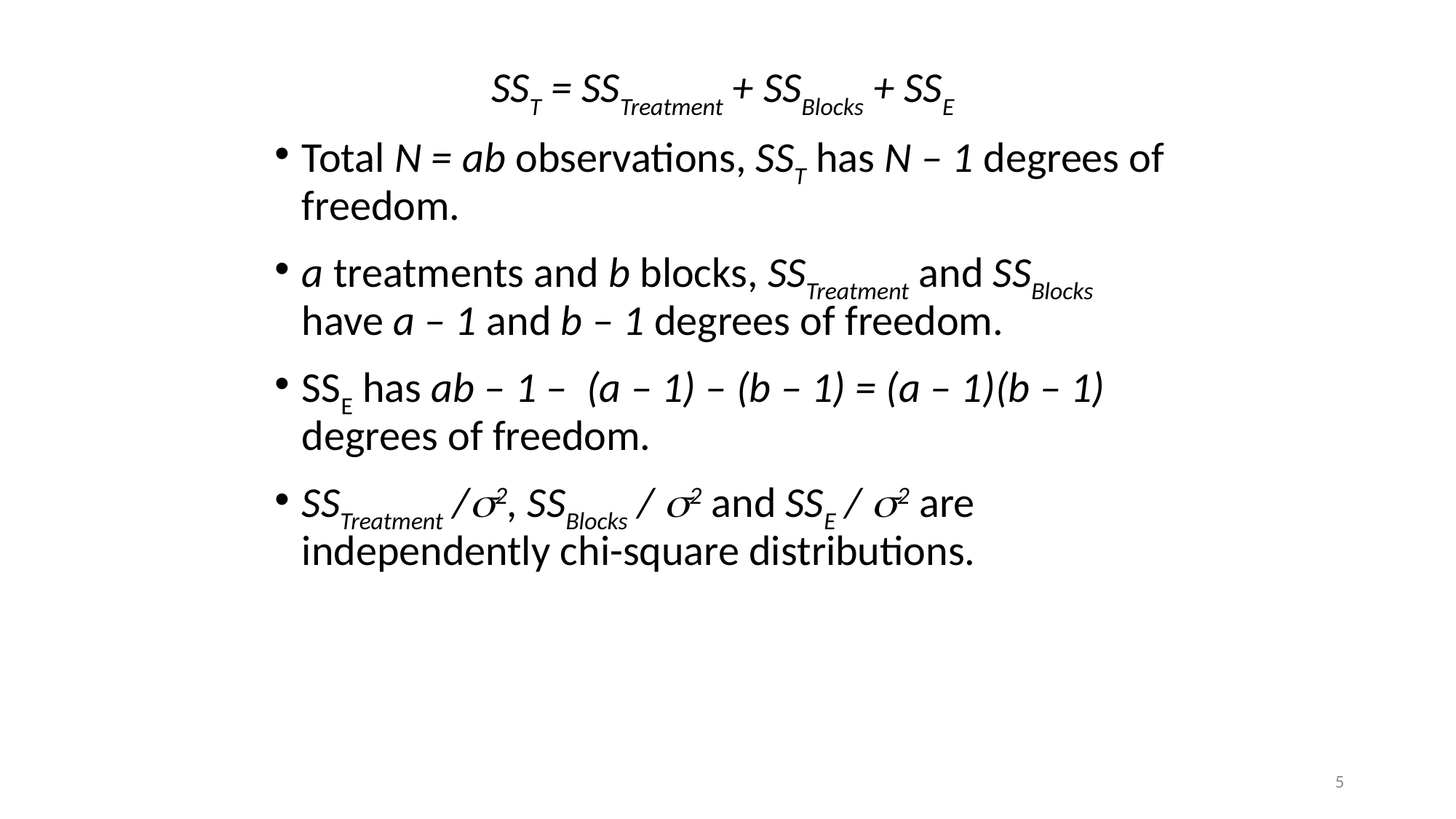

SST = SSTreatment + SSBlocks + SSE
Total N = ab observations, SST has N – 1 degrees of freedom.
a treatments and b blocks, SSTreatment and SSBlocks have a – 1 and b – 1 degrees of freedom.
SSE has ab – 1 –  (a – 1) – (b – 1) = (a – 1)(b – 1) degrees of freedom.
SSTreatment /σ2, SSBlocks / σ2 and SSE / σ2 are independently chi-square distributions.
5